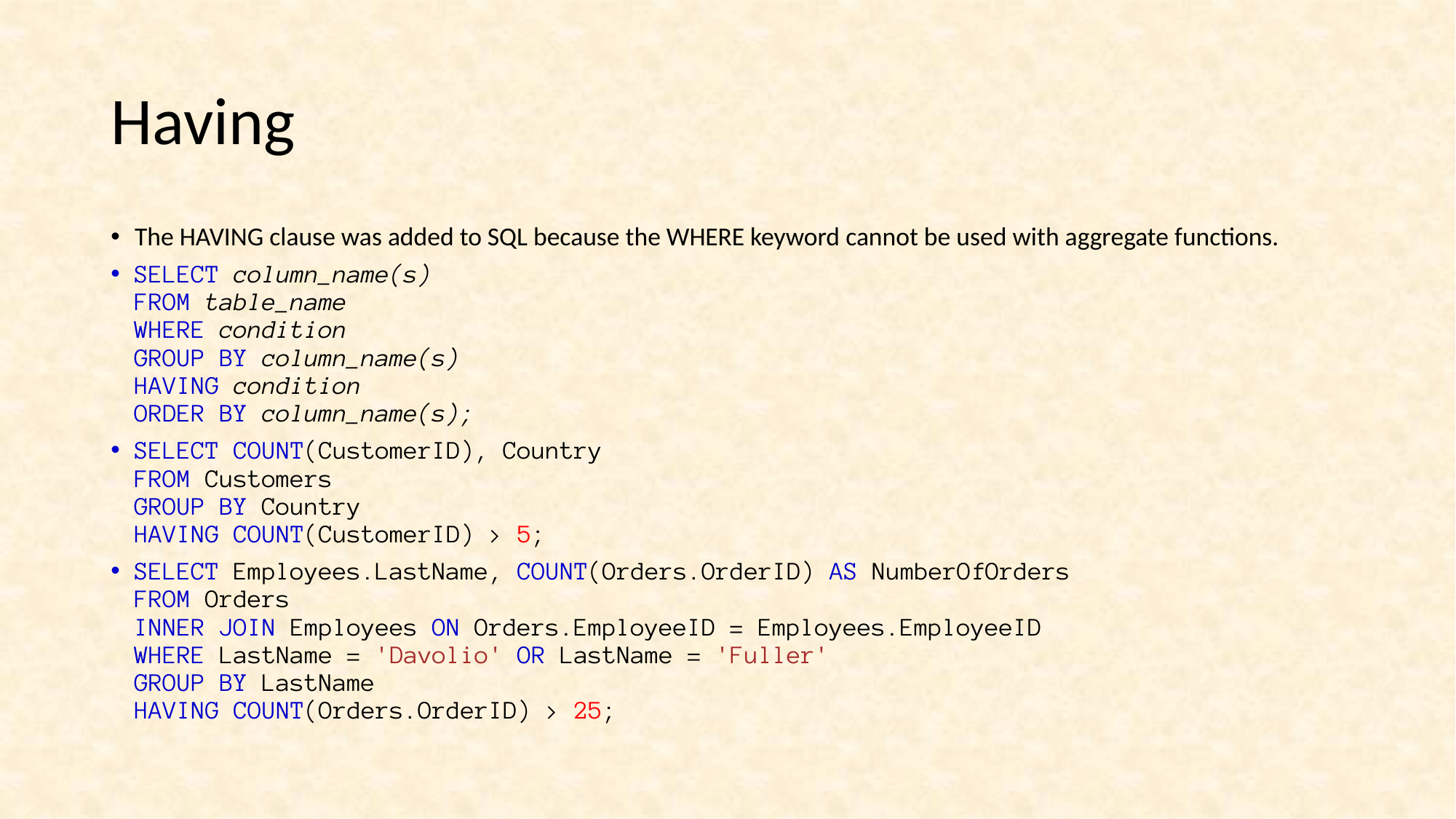

# Having
The HAVING clause was added to SQL because the WHERE keyword cannot be used with aggregate functions.
SELECT column_name(s)
FROM table_name
WHERE condition
GROUP BY column_name(s)
HAVING condition
ORDER BY column_name(s);
SELECT COUNT(CustomerID), Country
FROM Customers
GROUP BY Country
HAVING COUNT(CustomerID) > 5;
SELECT Employees.LastName, COUNT(Orders.OrderID) AS NumberOfOrders
FROM Orders
INNER JOIN Employees ON Orders.EmployeeID = Employees.EmployeeID
WHERE LastName = 'Davolio' OR LastName = 'Fuller'
GROUP BY LastName
HAVING COUNT(Orders.OrderID) > 25;